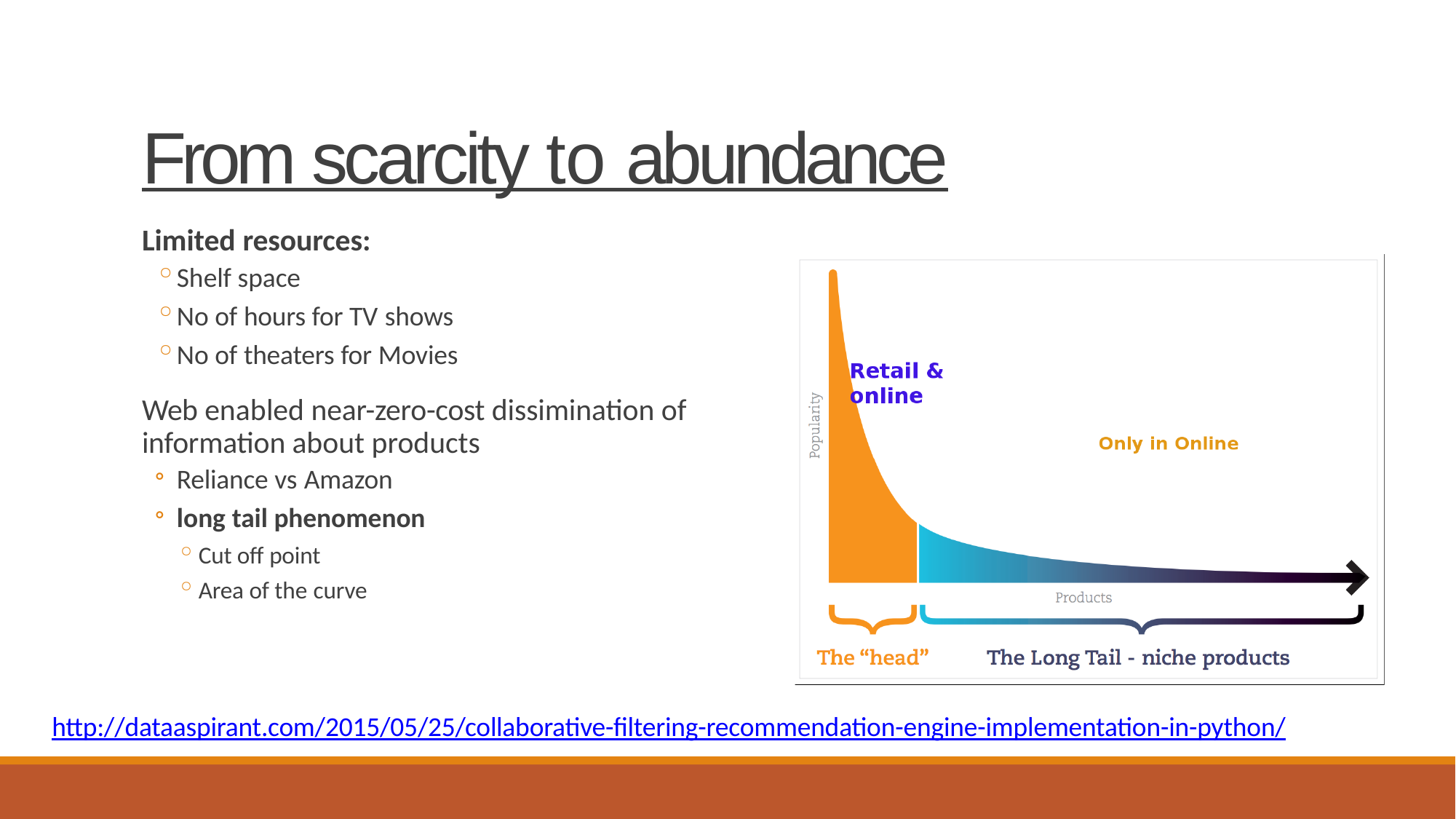

# From scarcity to abundance
Limited resources:
Shelf space
No of hours for TV shows
No of theaters for Movies

Web enabled near-zero-cost dissimination of  information about products
Reliance vs Amazon
long tail phenomenon
Cut off point
Area of the curve

http://dataaspirant.com/2015/05/25/collaborative-filtering-recommendation-engine-implementation-in-python/